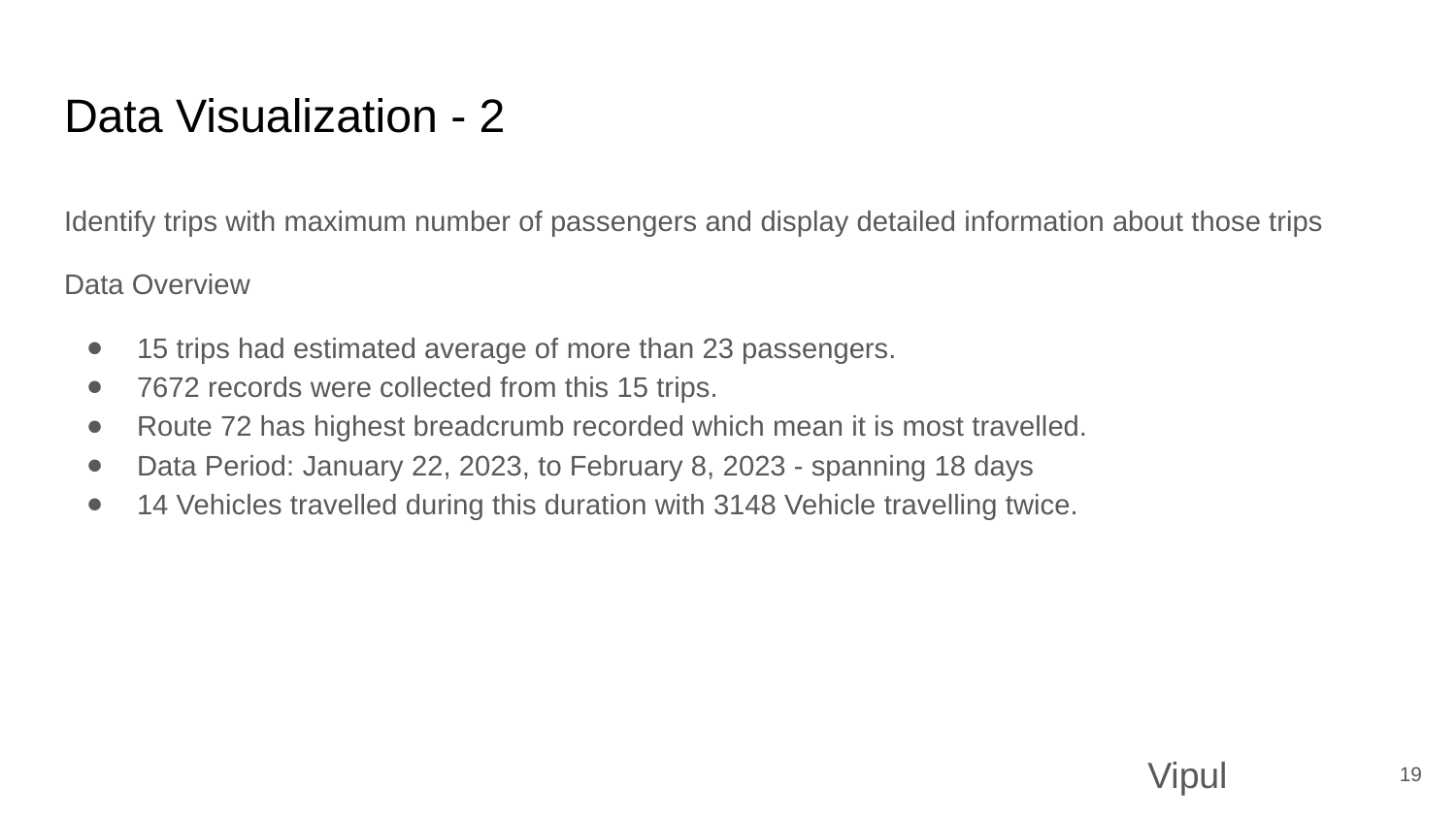

# Data Visualization - 2
Identify trips with maximum number of passengers and display detailed information about those trips
Data Overview
15 trips had estimated average of more than 23 passengers.
7672 records were collected from this 15 trips.
Route 72 has highest breadcrumb recorded which mean it is most travelled.
Data Period: January 22, 2023, to February 8, 2023 - spanning 18 days
14 Vehicles travelled during this duration with 3148 Vehicle travelling twice.
Vipul
19